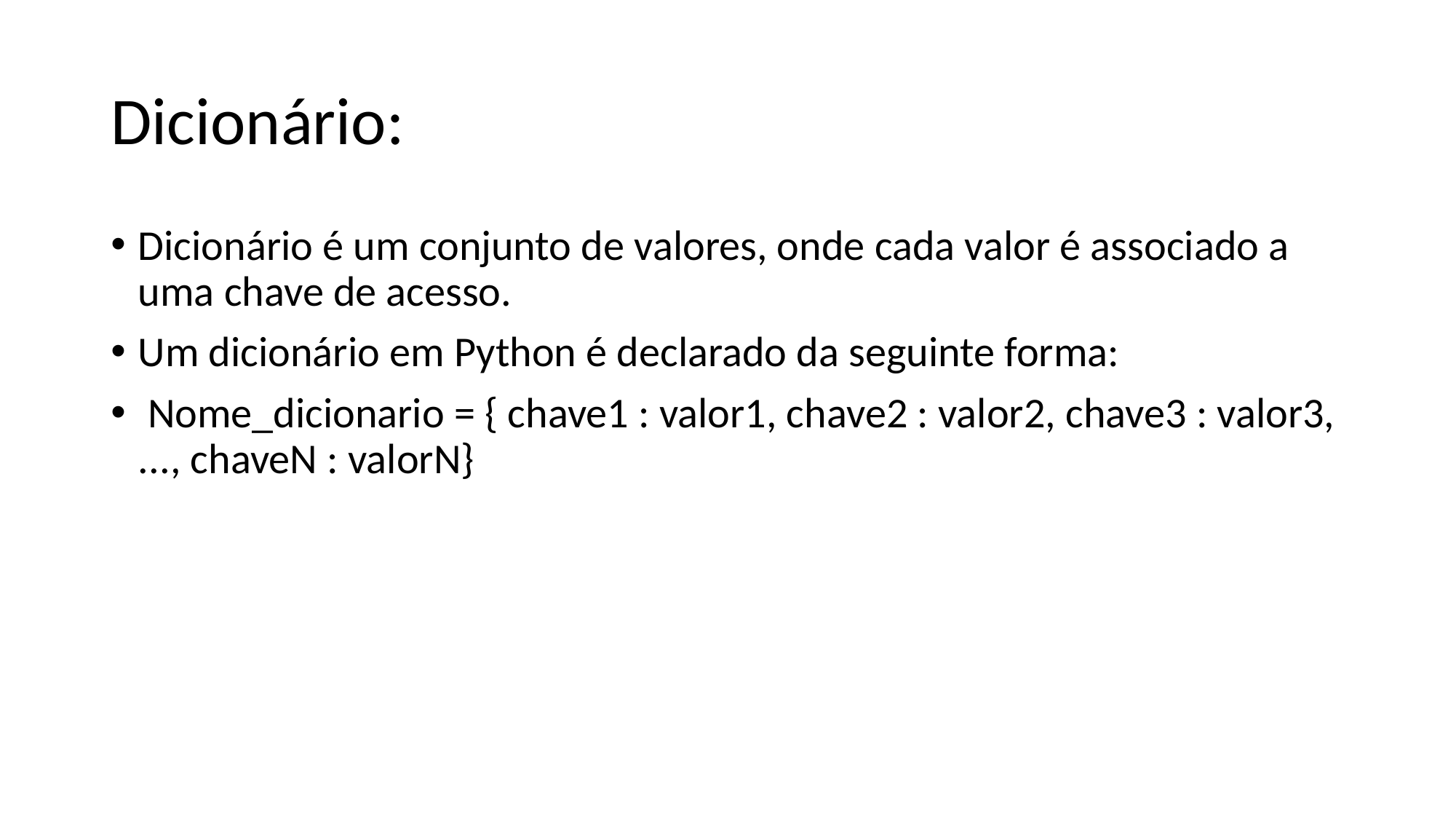

# Dicionário:
Dicionário é um conjunto de valores, onde cada valor é associado a uma chave de acesso.
Um dicionário em Python é declarado da seguinte forma:
 Nome_dicionario = { chave1 : valor1, chave2 : valor2, chave3 : valor3, ..., chaveN : valorN}